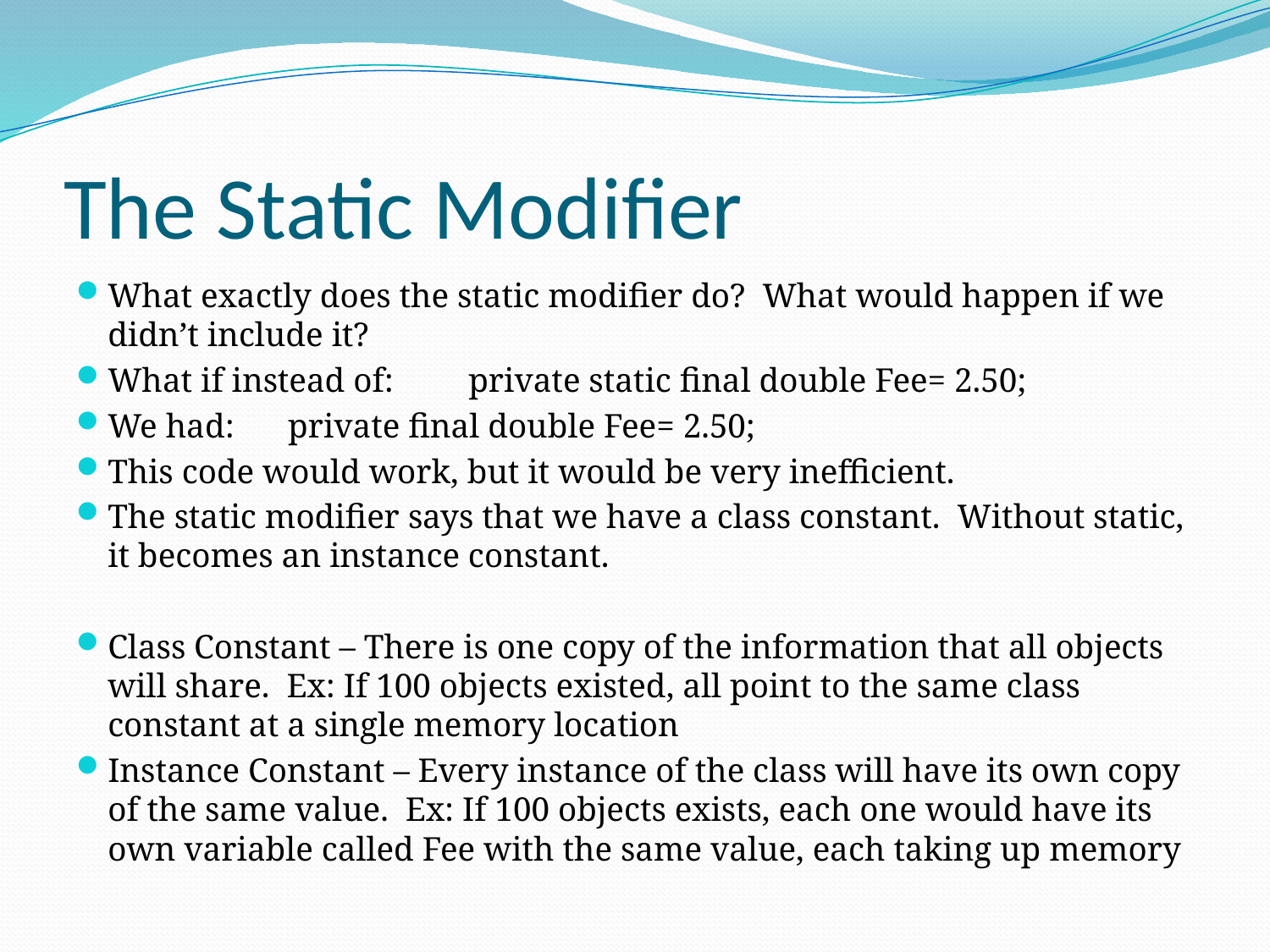

# The Static Modifier
What exactly does the static modifier do?  What would happen if we didn’t include it?
What if instead of: 	private static final double Fee= 2.50;
We had:		private final double Fee= 2.50;
This code would work, but it would be very inefficient.
The static modifier says that we have a class constant.  Without static, it becomes an instance constant.

Class Constant – There is one copy of the information that all objects will share.  Ex: If 100 objects existed, all point to the same class constant at a single memory location
Instance Constant – Every instance of the class will have its own copy of the same value.  Ex: If 100 objects exists, each one would have its own variable called Fee with the same value, each taking up memory